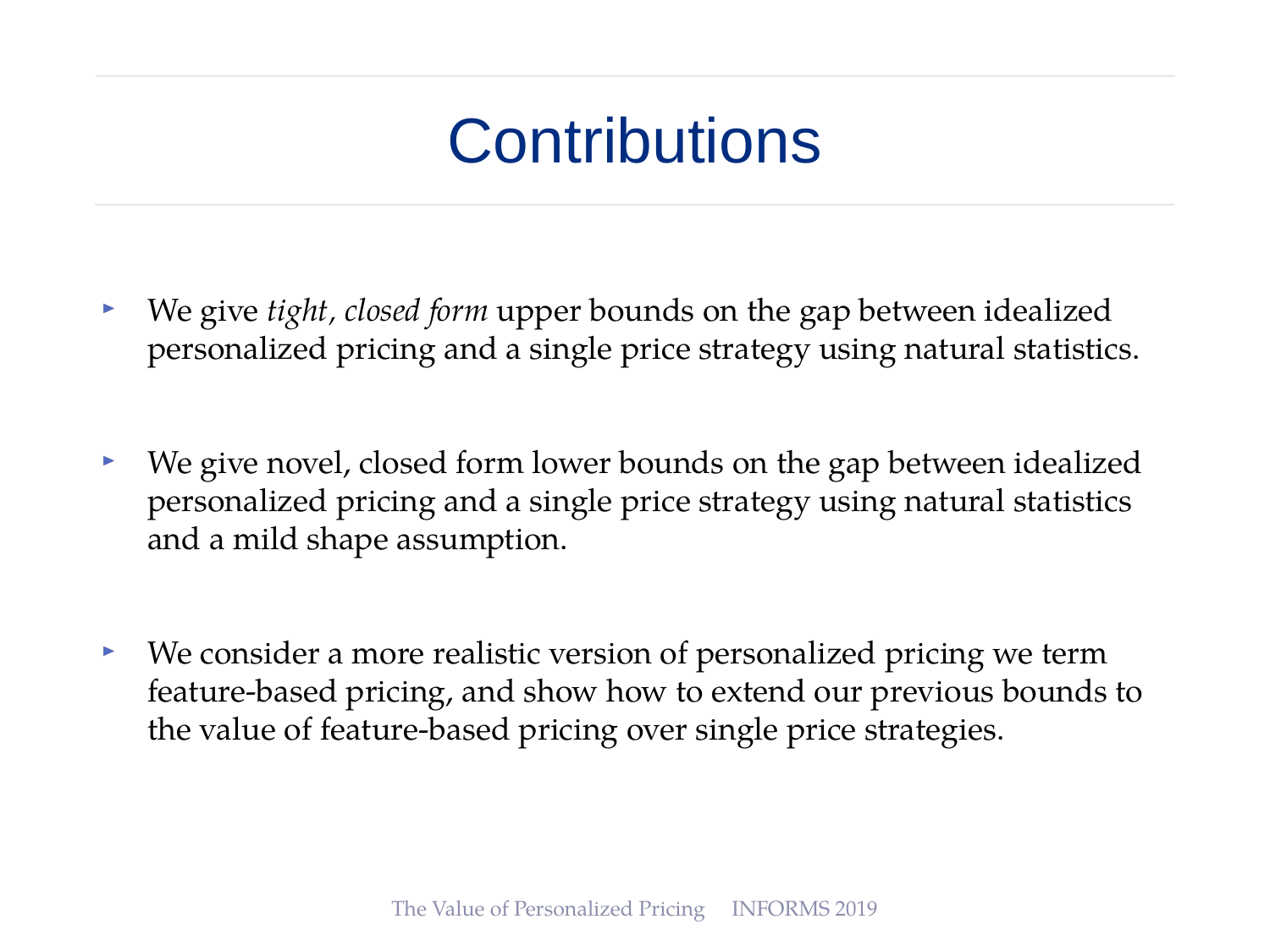

Contributions
We give tight, closed form upper bounds on the gap between idealized personalized pricing and a single price strategy using natural statistics.

We give novel, closed form lower bounds on the gap between idealized personalized pricing and a single price strategy using natural statistics and a mild shape assumption.

We consider a more realistic version of personalized pricing we term feature-based pricing, and show how to extend our previous bounds to the value of feature-based pricing over single price strategies.

The Value of Personalized Pricing     INFORMS 2019